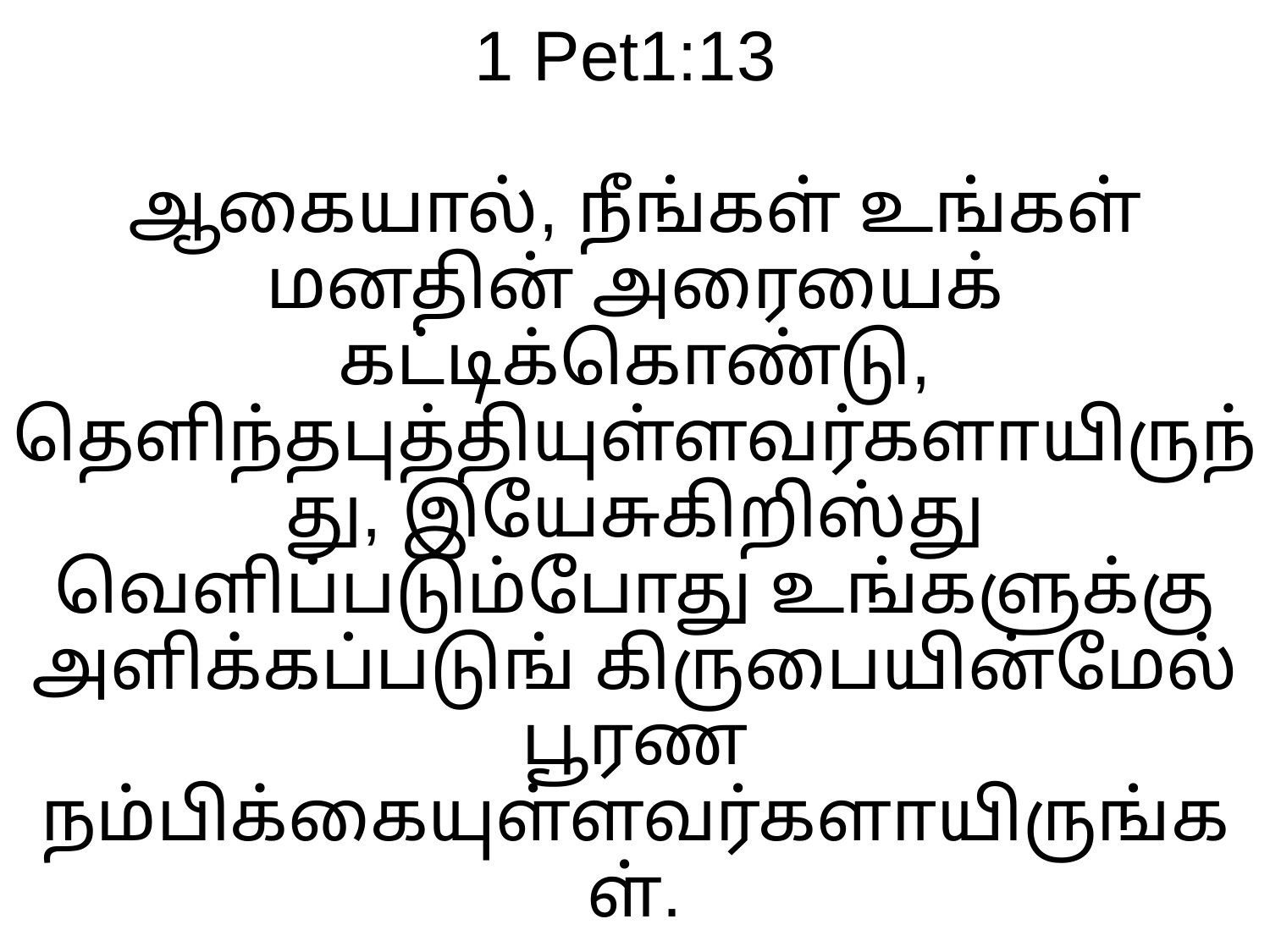

# 1 Pet1:13 ஆகையால், நீங்கள் உங்கள் மனதின் அரையைக் கட்டிக்கொண்டு, தெளிந்தபுத்தியுள்ளவர்களாயிருந்து, இயேசுகிறிஸ்து வெளிப்படும்போது உங்களுக்கு அளிக்கப்படுங் கிருபையின்மேல் பூரண நம்பிக்கையுள்ளவர்களாயிருங்கள்.